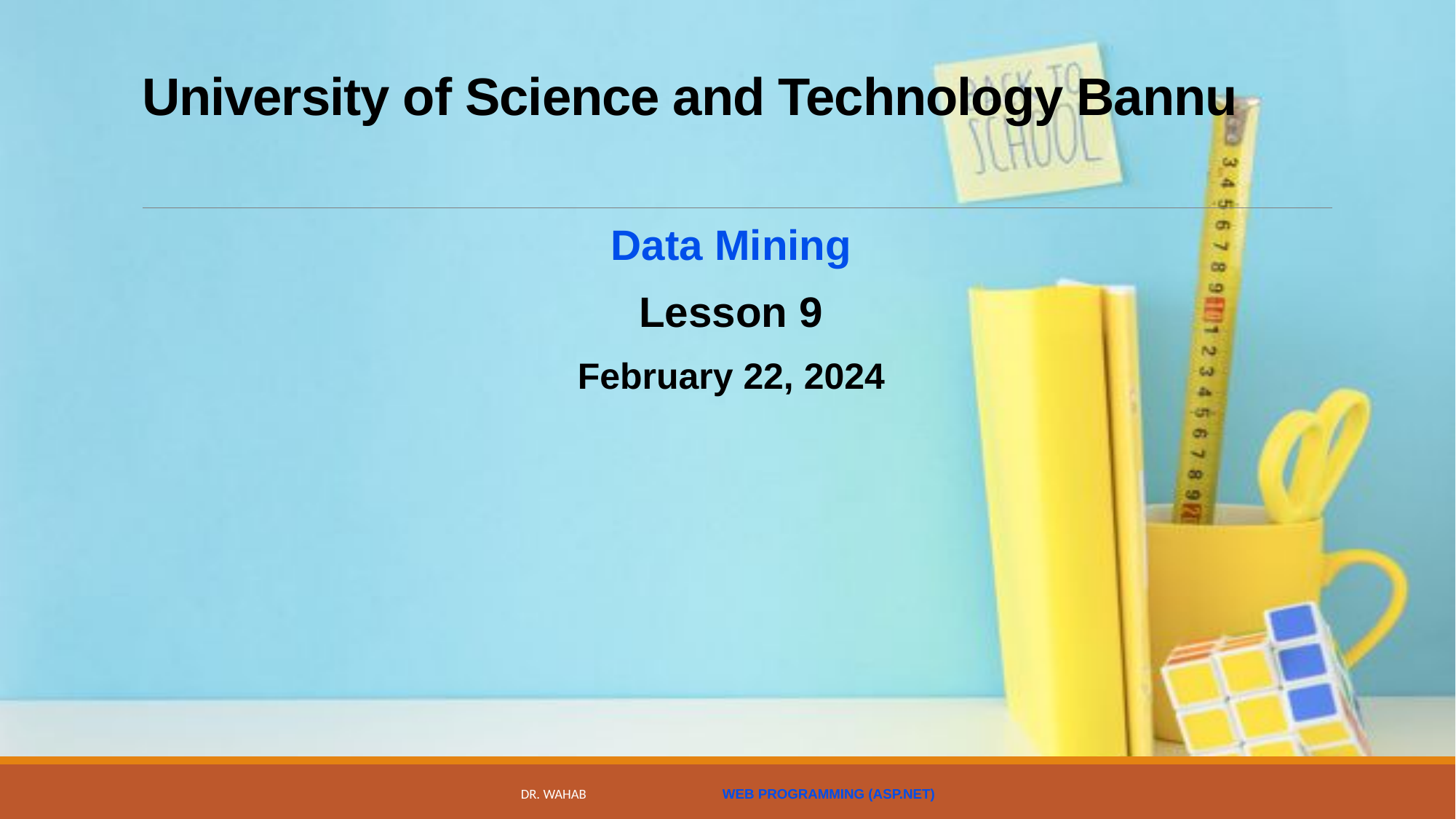

# University of Science and Technology Bannu
Data Mining
Lesson 9
February 22, 2024
DR. WAHAB                                            Web Programming (ASP.NET)